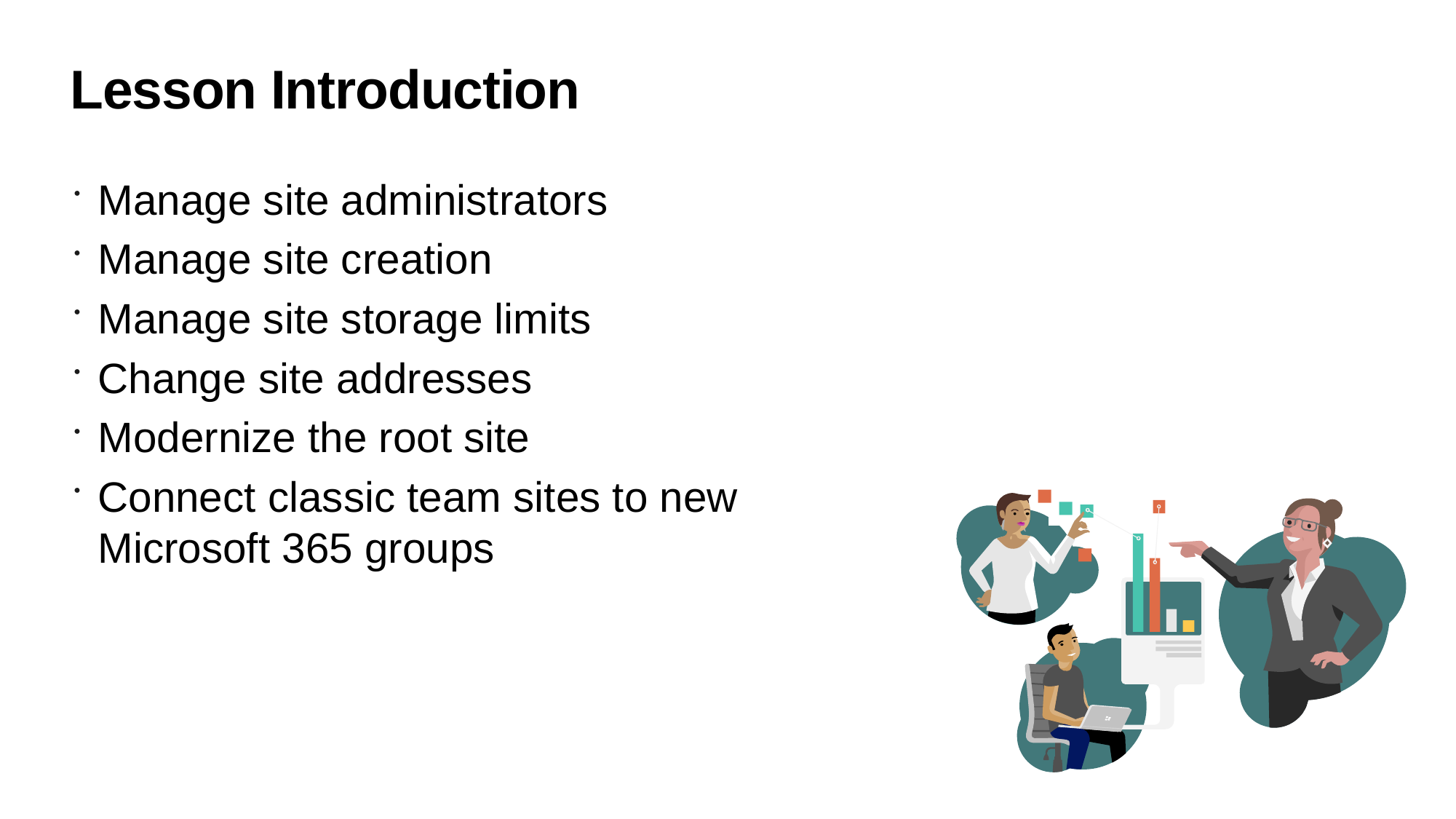

# Lesson Introduction
Manage site administrators
Manage site creation
Manage site storage limits
Change site addresses
Modernize the root site
Connect classic team sites to new Microsoft 365 groups